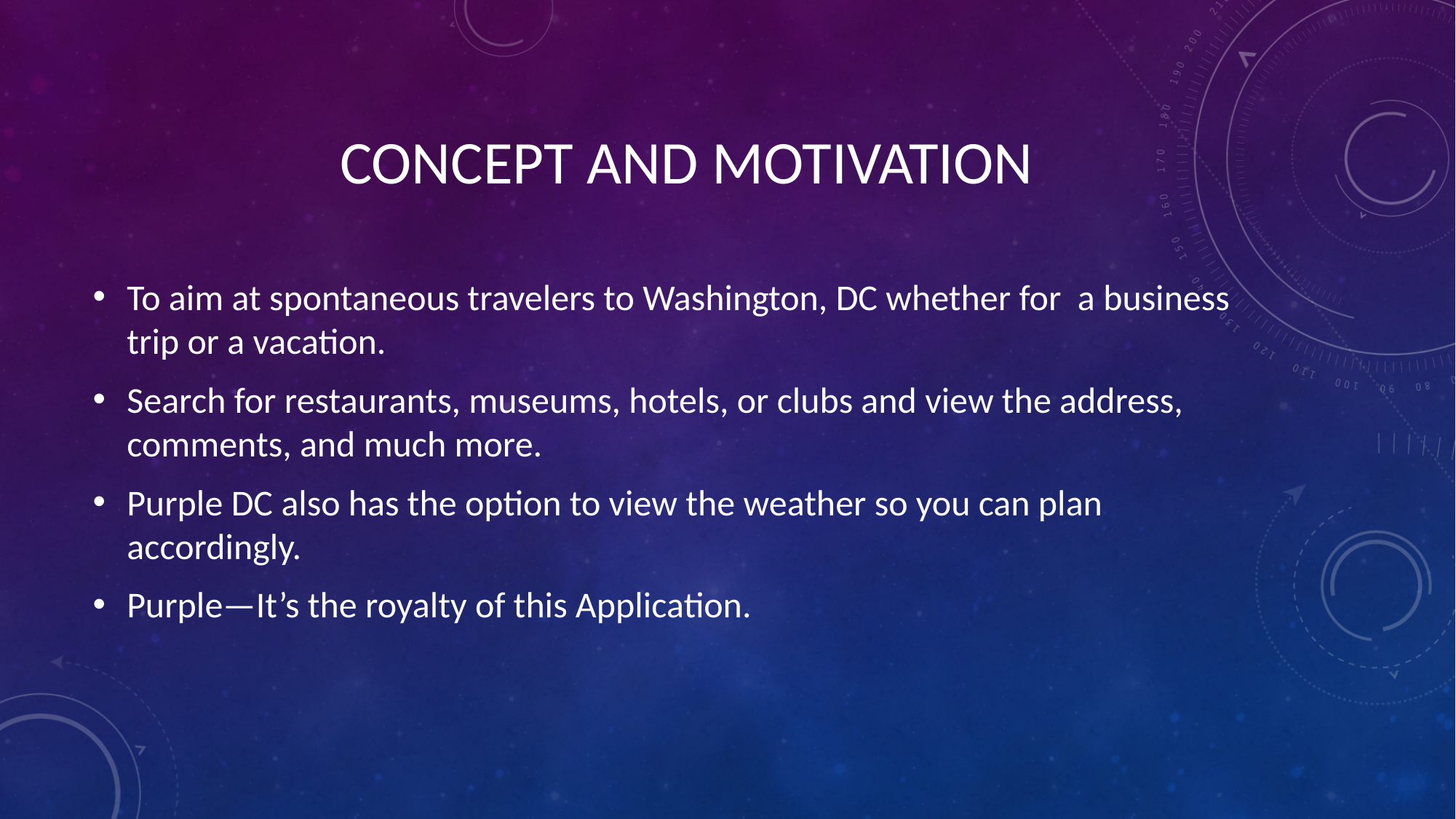

# Concept and Motivation
To aim at spontaneous travelers to Washington, DC whether for  a business trip or a vacation.
Search for restaurants, museums, hotels, or clubs and view the address, comments, and much more.
Purple DC also has the option to view the weather so you can plan accordingly.
Purple—It’s the royalty of this Application.